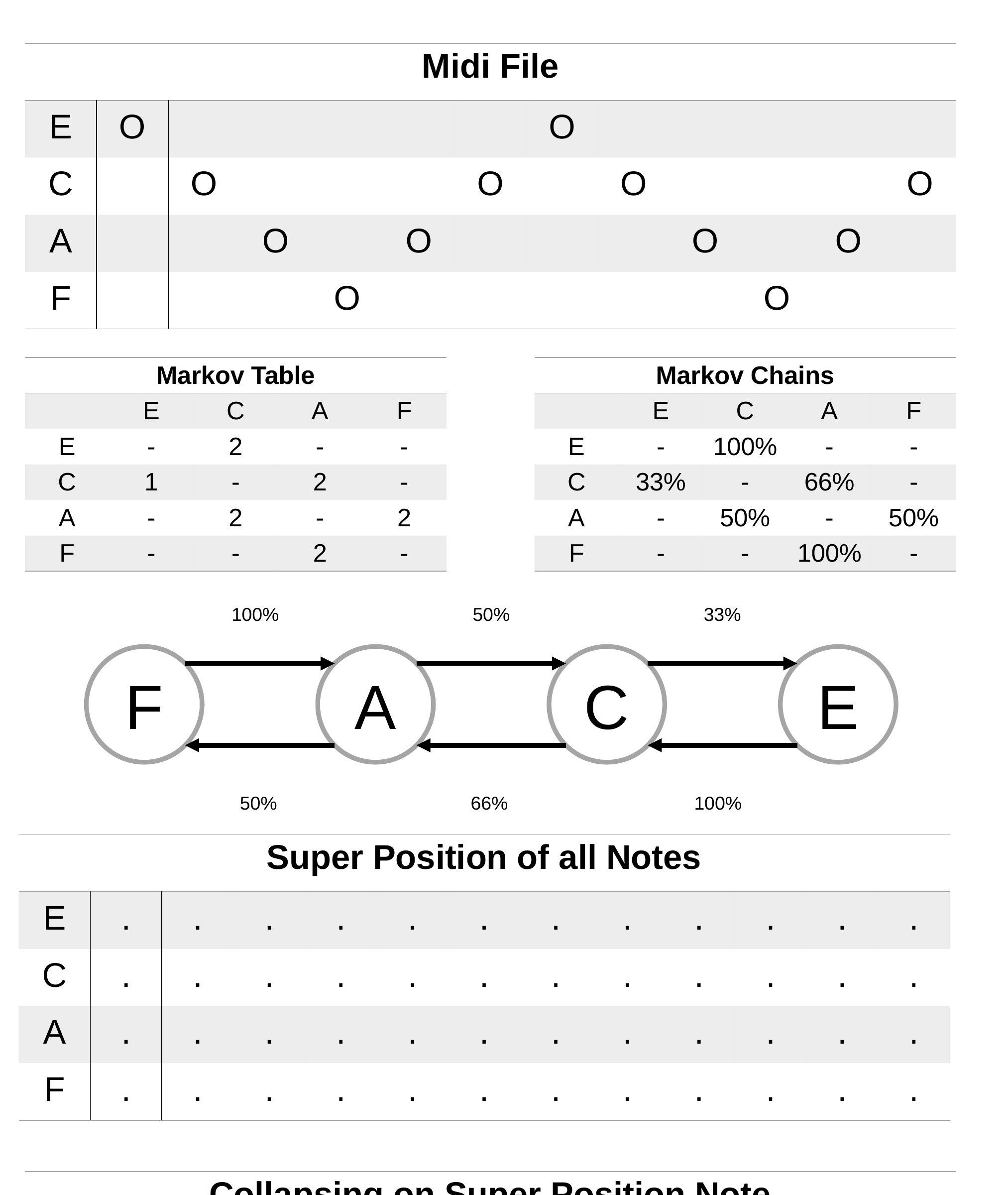

| Sample Input Midi File |  |  |  |  |  |  |  |  |  |  |  |  |  |  |  |  |  |  |  |  |  |  |  |  |
| --- | --- | --- | --- | --- | --- | --- | --- | --- | --- | --- | --- | --- | --- | --- | --- | --- | --- | --- | --- | --- | --- | --- | --- | --- |
| C |  |  |  |  |  |  |  |  |  |  |  |  |  |  |  |  |  |  |  |  |  |  |  |  |
| B |  |  |  |  |  |  |  |  |  |  |  |  |  |  |  |  |  |  |  |  |  |  |  |  |
| B♭ |  |  |  |  |  |  |  |  |  |  |  |  |  |  |  |  |  |  |  |  |  |  |  |  |
| A |  |  |  |  |  |  |  |  |  |  |  |  |  |  |  |  |  |  |  |  |  |  |  |  |
| A♭ |  |  |  |  |  |  |  |  |  |  |  |  |  |  |  |  |  |  |  |  |  |  |  |  |
| G |  |  |  |  |  |  |  |  |  |  |  |  |  |  |  |  |  |  |  |  |  |  |  |  |
| F♯ |  |  |  |  |  |  |  |  |  |  |  |  |  |  |  |  |  |  |  |  |  |  |  |  |
| F |  |  |  |  |  |  |  |  |  |  |  |  |  |  |  |  |  |  |  |  |  |  |  |  |
| E |  |  |  |  |  |  |  |  |  |  |  |  |  |  |  |  |  |  |  |  |  |  |  |  |
| E♭ |  |  |  |  |  |  |  |  |  |  |  |  |  |  |  |  |  |  |  |  |  |  |  |  |
| D |  |  |  |  |  |  |  |  |  |  |  |  |  |  |  |  |  |  |  |  |  |  |  |  |
| C♯ |  |  |  |  |  |  |  |  |  |  |  |  |  |  |  |  |  |  |  |  |  |  |  |  |
| C |  |  |  |  |  |  |  |  |  |  |  |  |  |  |  |  |  |  |  |  |  |  |  |  |
| Midi File |  |  |  |  |  |  |  |  |  |  |  |  |
| --- | --- | --- | --- | --- | --- | --- | --- | --- | --- | --- | --- | --- |
| E | O |  |  |  |  |  | O |  |  |  |  |  |
| C |  | O |  |  |  | O |  | O |  |  |  | O |
| A |  |  | O |  | O |  |  |  | O |  | O |  |
| F |  |  |  | O |  |  |  |  |  | O |  |  |
| Markov Table |  |  |  |  |
| --- | --- | --- | --- | --- |
|  | E | C | A | F |
| E | - | 2 | - | - |
| C | 1 | - | 2 | - |
| A | - | 2 | - | 2 |
| F | - | - | 2 | - |
| Markov Chains |  |  |  |  |
| --- | --- | --- | --- | --- |
|  | E | C | A | F |
| E | - | 100% | - | - |
| C | 33% | - | 66% | - |
| A | - | 50% | - | 50% |
| F | - | - | 100% | - |
100%
50%
33%
F
A
C
E
50%
66%
100%
| Super Position of all Notes |  |  |  |  |  |  |  |  |  |  |  |  |
| --- | --- | --- | --- | --- | --- | --- | --- | --- | --- | --- | --- | --- |
| E | . | . | . | . | . | . | . | . | . | . | . | . |
| C | . | . | . | . | . | . | . | . | . | . | . | . |
| A | . | . | . | . | . | . | . | . | . | . | . | . |
| F | . | . | . | . | . | . | . | . | . | . | . | . |
| Collapsing on Super Position Note |  |  |  |  |  |  |  |  |  |  |  |  |
| --- | --- | --- | --- | --- | --- | --- | --- | --- | --- | --- | --- | --- |
| E | . | . | . | . | . |  | . | . | . | . | . | . |
| C | . | . | . | . | . | O | . | . | . | . | . | . |
| A | . | . | . | . | . |  | . | . | . | . | . | . |
| F | . | . | . | . | . |  | . | . | . | . | . | . |
| Constraint Propagation |  |  |  |  |  |  |  |  |  |  |  |  |
| --- | --- | --- | --- | --- | --- | --- | --- | --- | --- | --- | --- | --- |
| E | . |  | . |  | . |  | . |  | . |  | . |  |
| C |  | . |  | . |  | O |  | . |  | . |  | . |
| A | . |  | . |  | . |  | . |  | . |  | . |  |
| F |  | . |  | . |  |  |  | . |  | . |  | . |